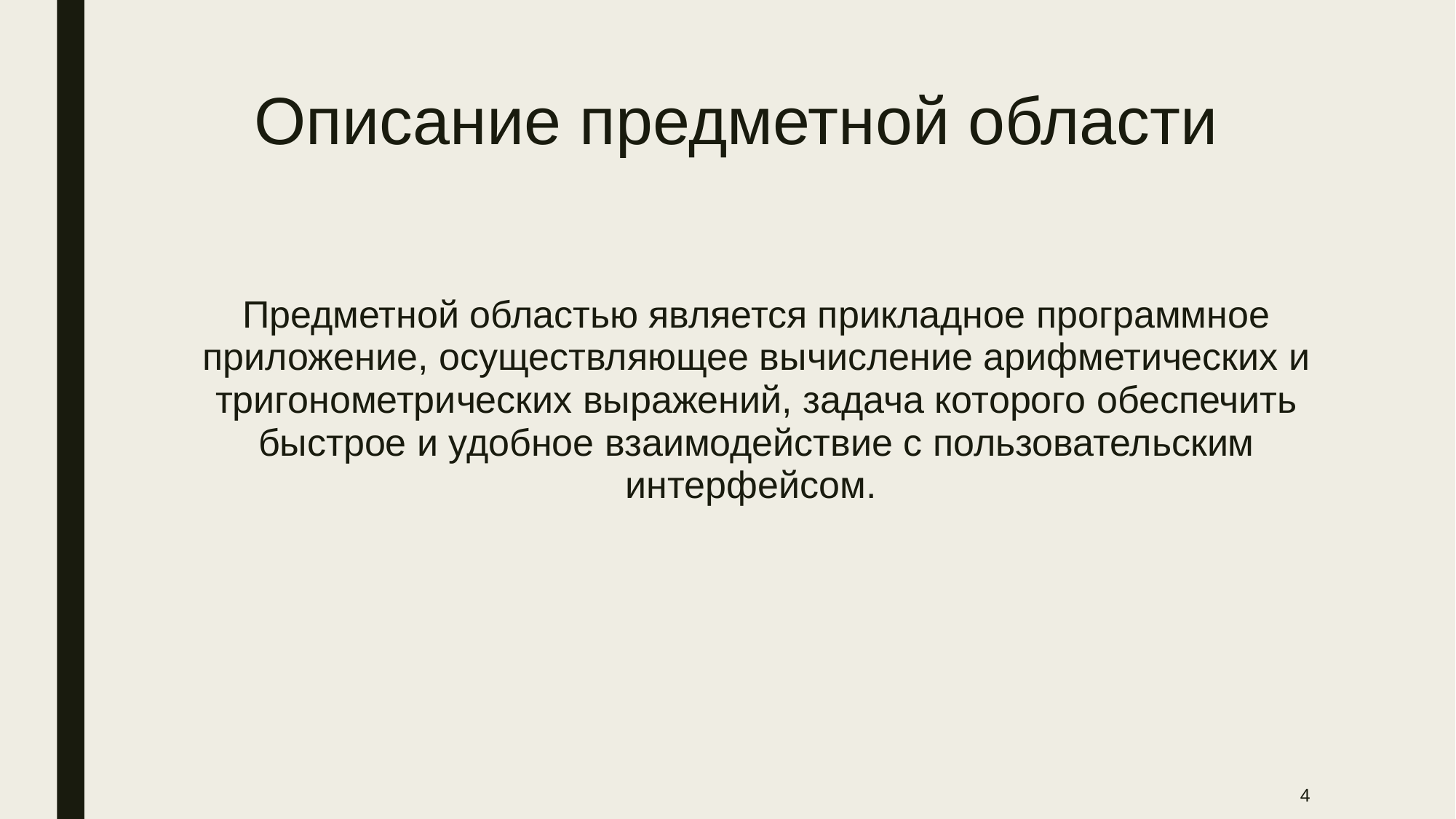

# Описание предметной области
Предметной областью является прикладное программное приложение, осуществляющее вычисление арифметических и тригонометрических выражений, задача которого обеспечить быстрое и удобное взаимодействие с пользовательским интерфейсом.

4